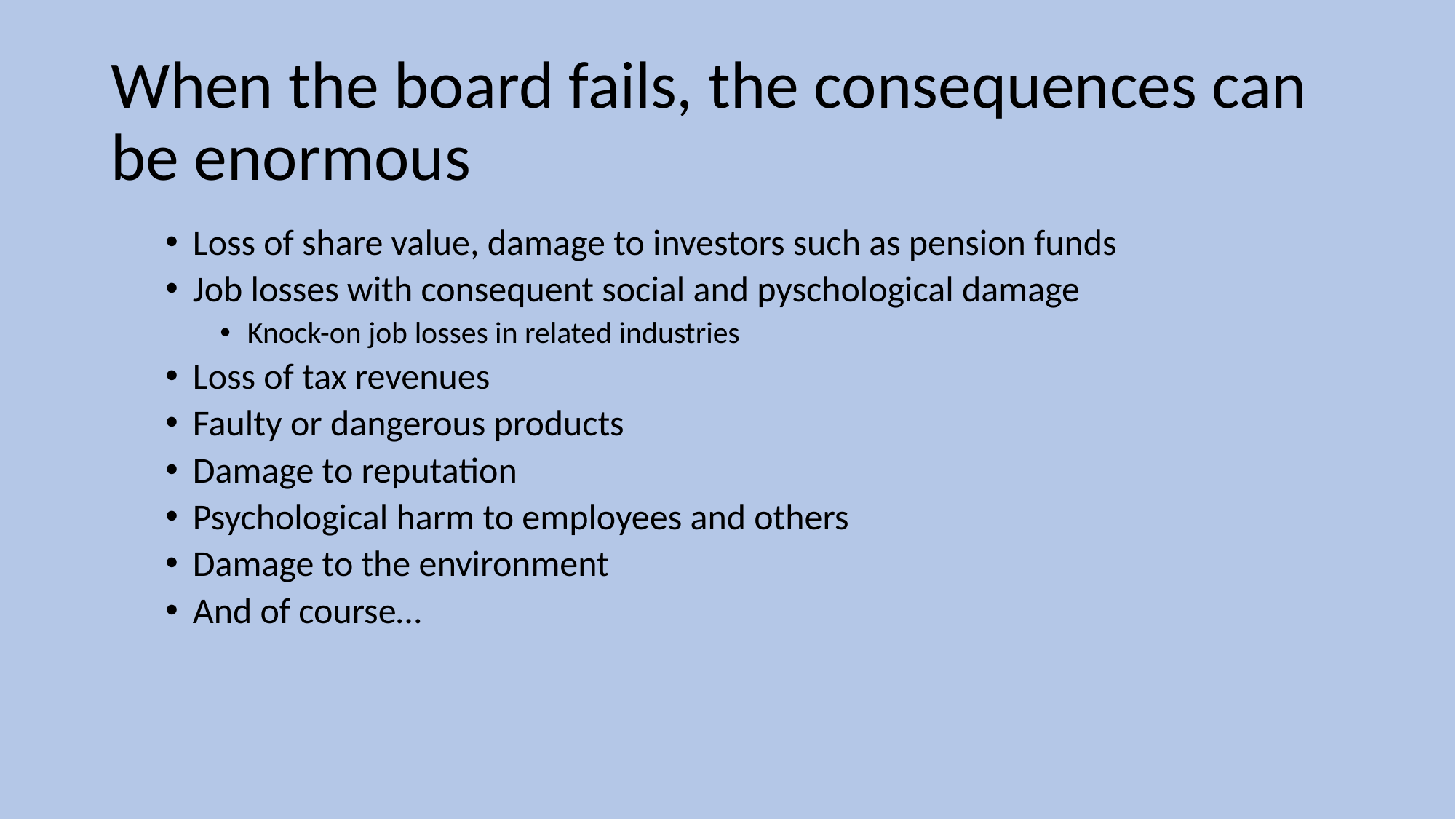

# When the board fails, the consequences can be enormous
Loss of share value, damage to investors such as pension funds
Job losses with consequent social and pyschological damage
Knock-on job losses in related industries
Loss of tax revenues
Faulty or dangerous products
Damage to reputation
Psychological harm to employees and others
Damage to the environment
And of course…